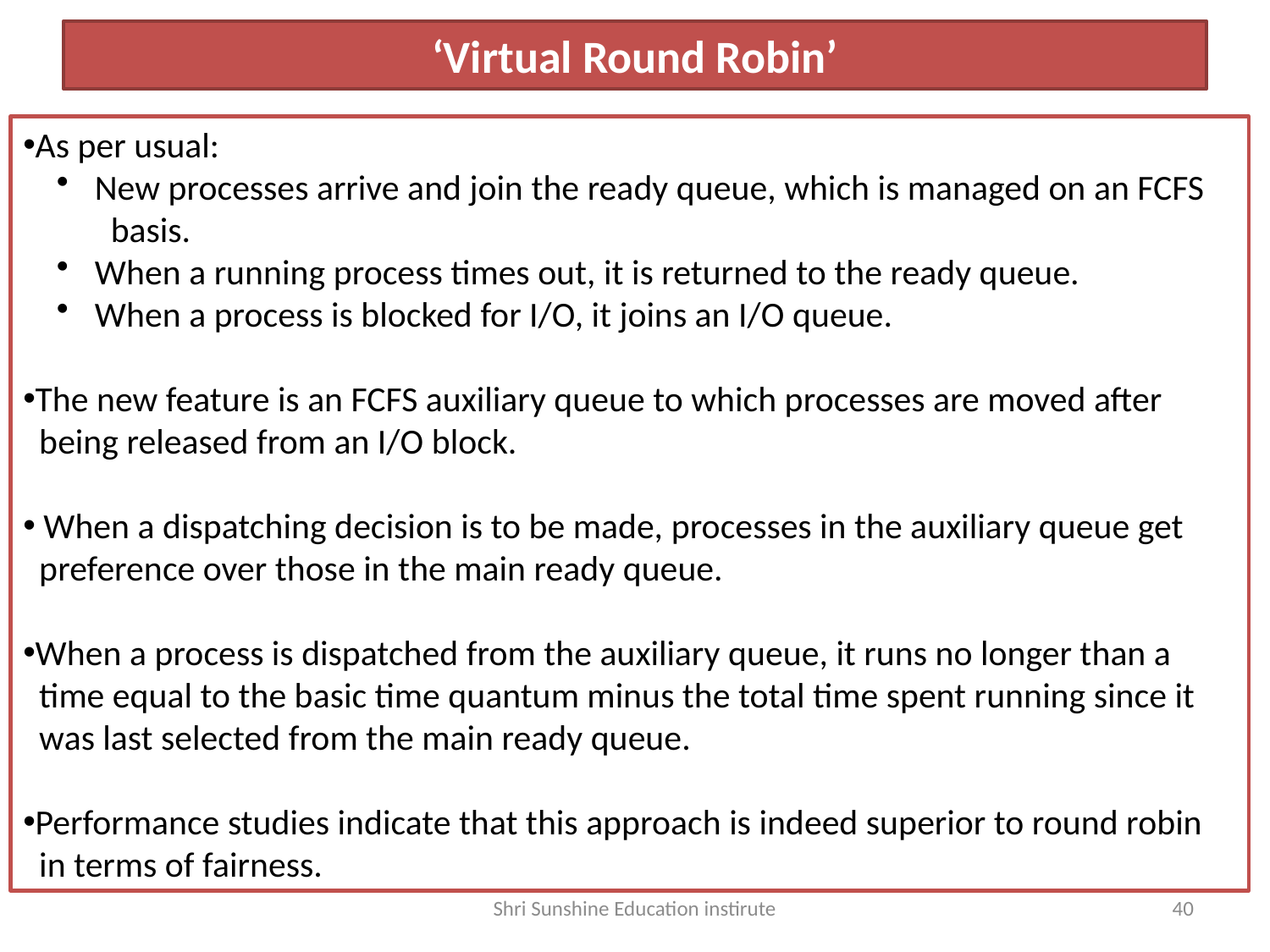

# ‘Virtual Round Robin’
As per usual:
 New processes arrive and join the ready queue, which is managed on an FCFS
   basis.
 When a running process times out, it is returned to the ready queue.
 When a process is blocked for I/O, it joins an I/O queue.

The new feature is an FCFS auxiliary queue to which processes are moved after
  being released from an I/O block.

 When a dispatching decision is to be made, processes in the auxiliary queue get
  preference over those in the main ready queue.

When a process is dispatched from the auxiliary queue, it runs no longer than a
  time equal to the basic time quantum minus the total time spent running since it
  was last selected from the main ready queue.

Performance studies indicate that this approach is indeed superior to round robin
  in terms of fairness.
Shri Sunshine Education instirute
40